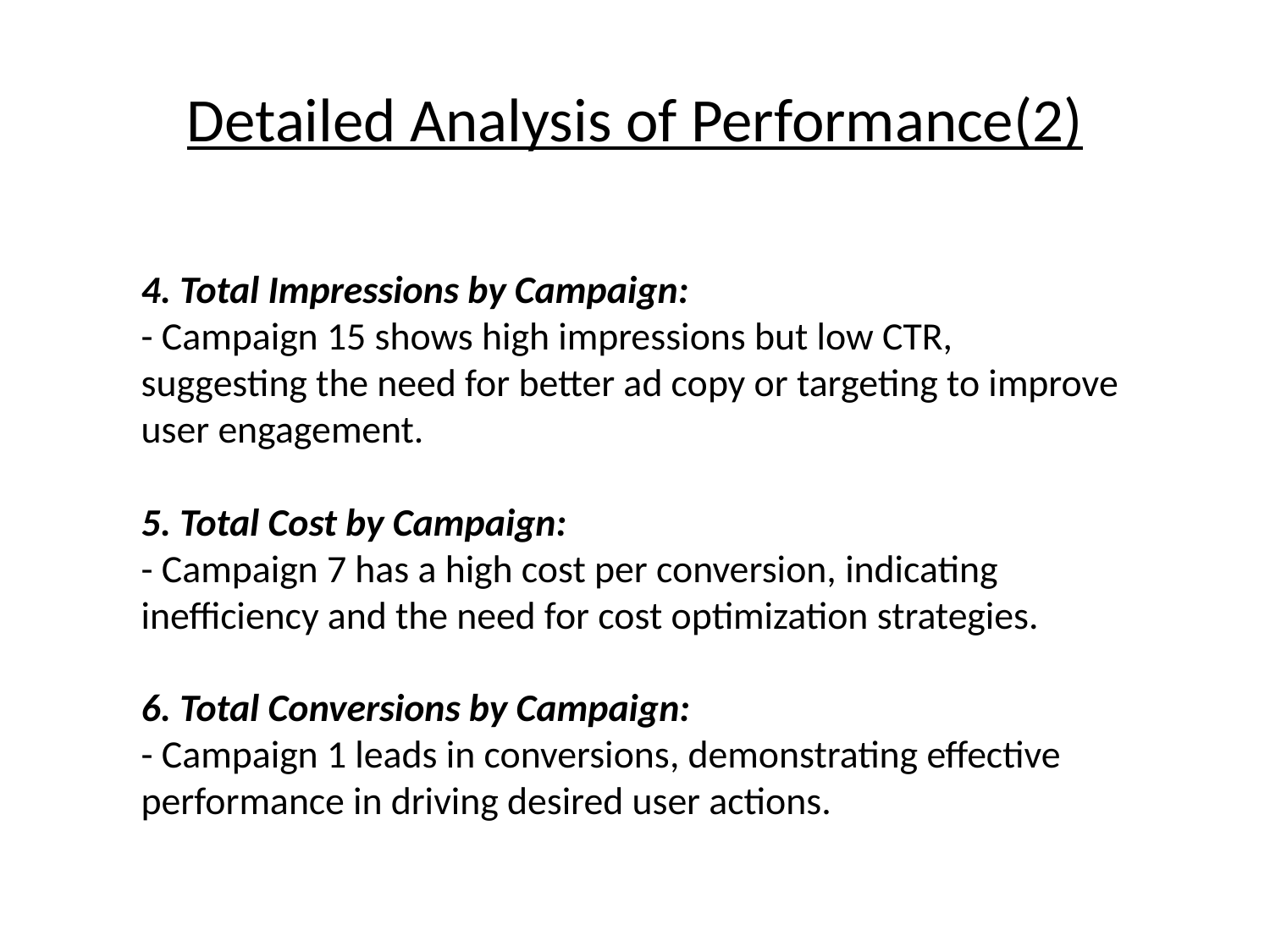

# Detailed Analysis of Performance(2)
4. Total Impressions by Campaign:
- Campaign 15 shows high impressions but low CTR, suggesting the need for better ad copy or targeting to improve user engagement.

5. Total Cost by Campaign:
- Campaign 7 has a high cost per conversion, indicating inefficiency and the need for cost optimization strategies.

6. Total Conversions by Campaign:
- Campaign 1 leads in conversions, demonstrating effective performance in driving desired user actions.